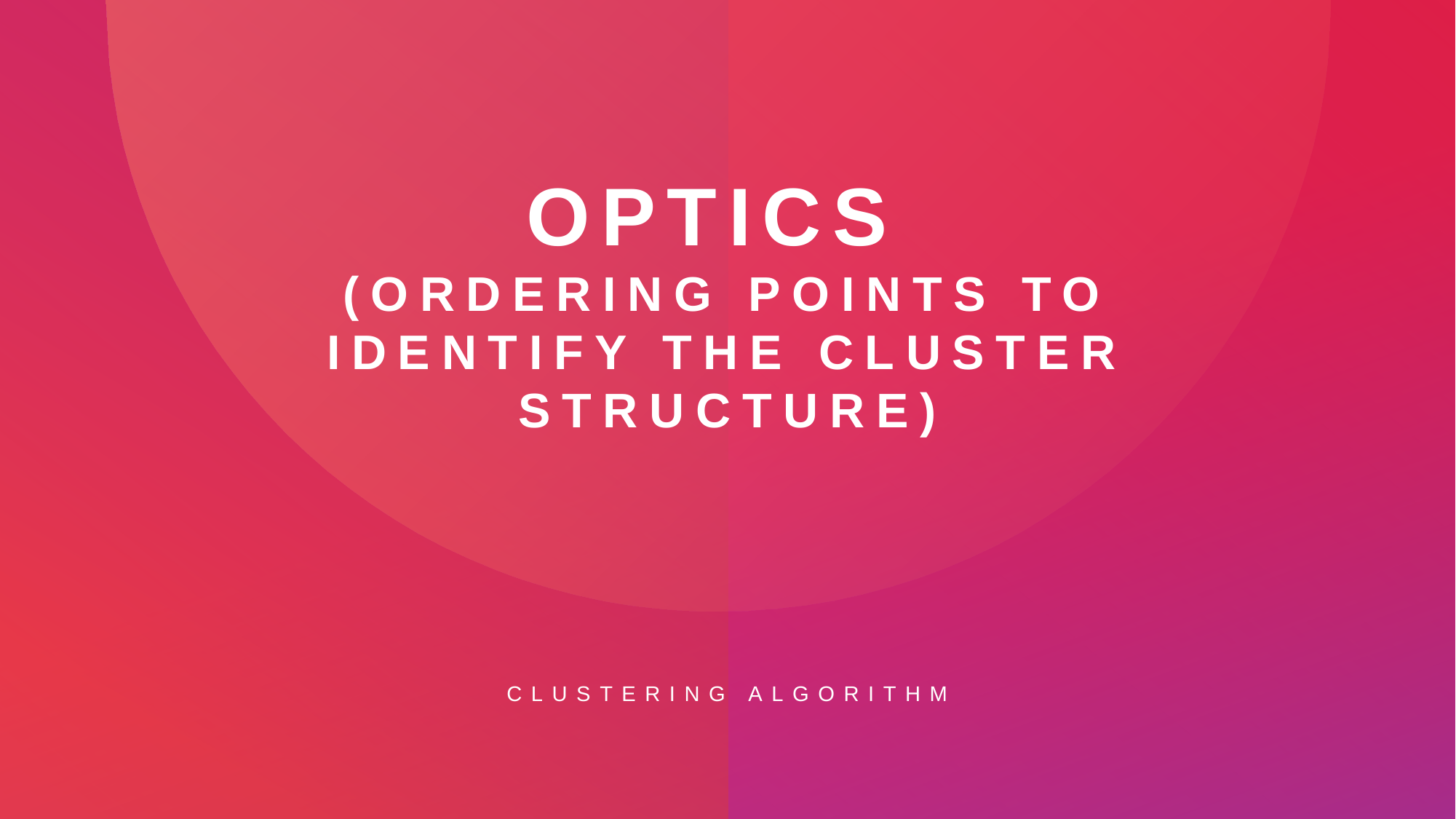

# OPTICs (Ordering Points To Identify the ClusteR Structure)
CLUSTERING aLGORITHM